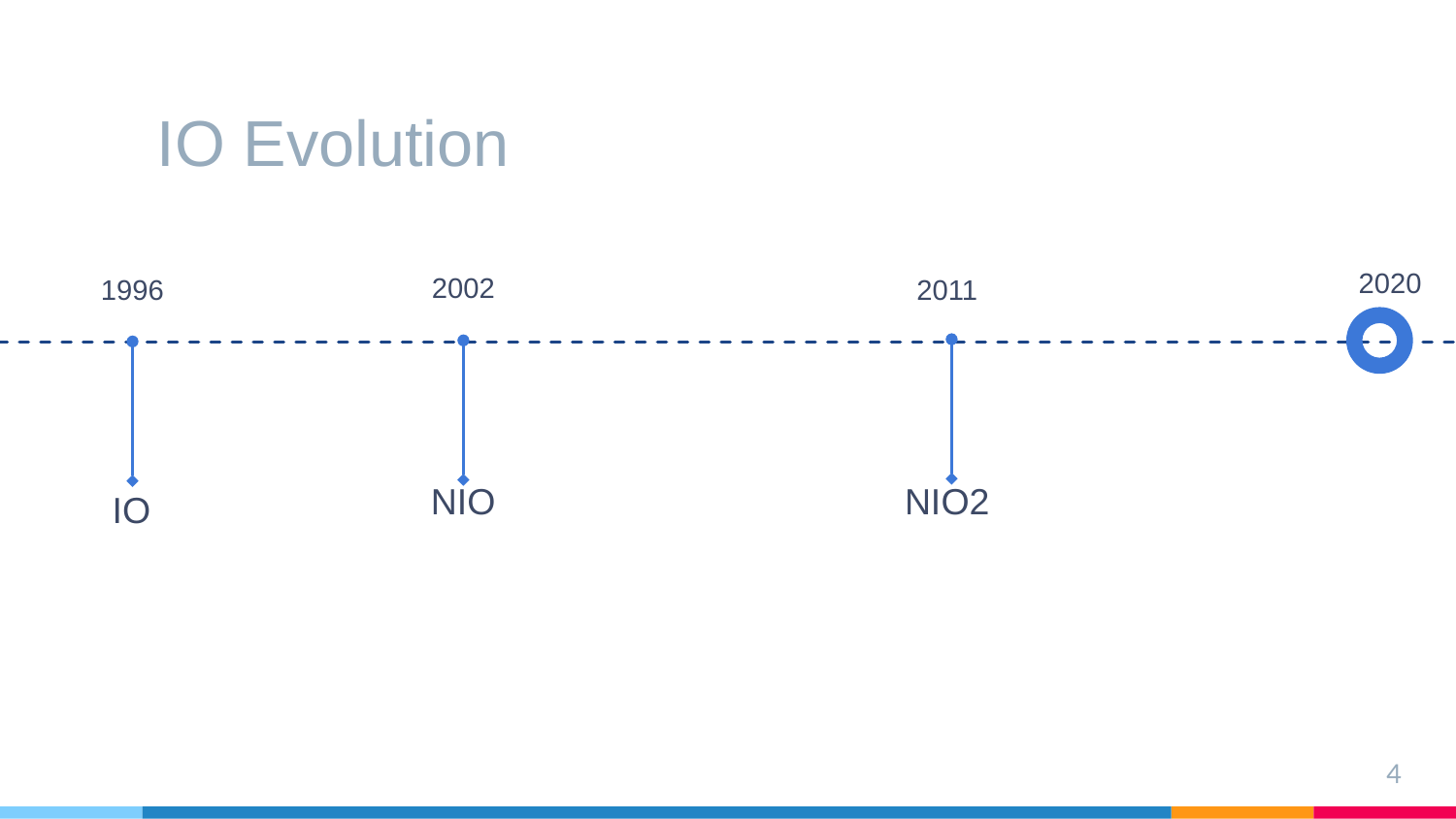

# IO Evolution
2020
2002
1996
2011

NIO2
NIO
IO
4